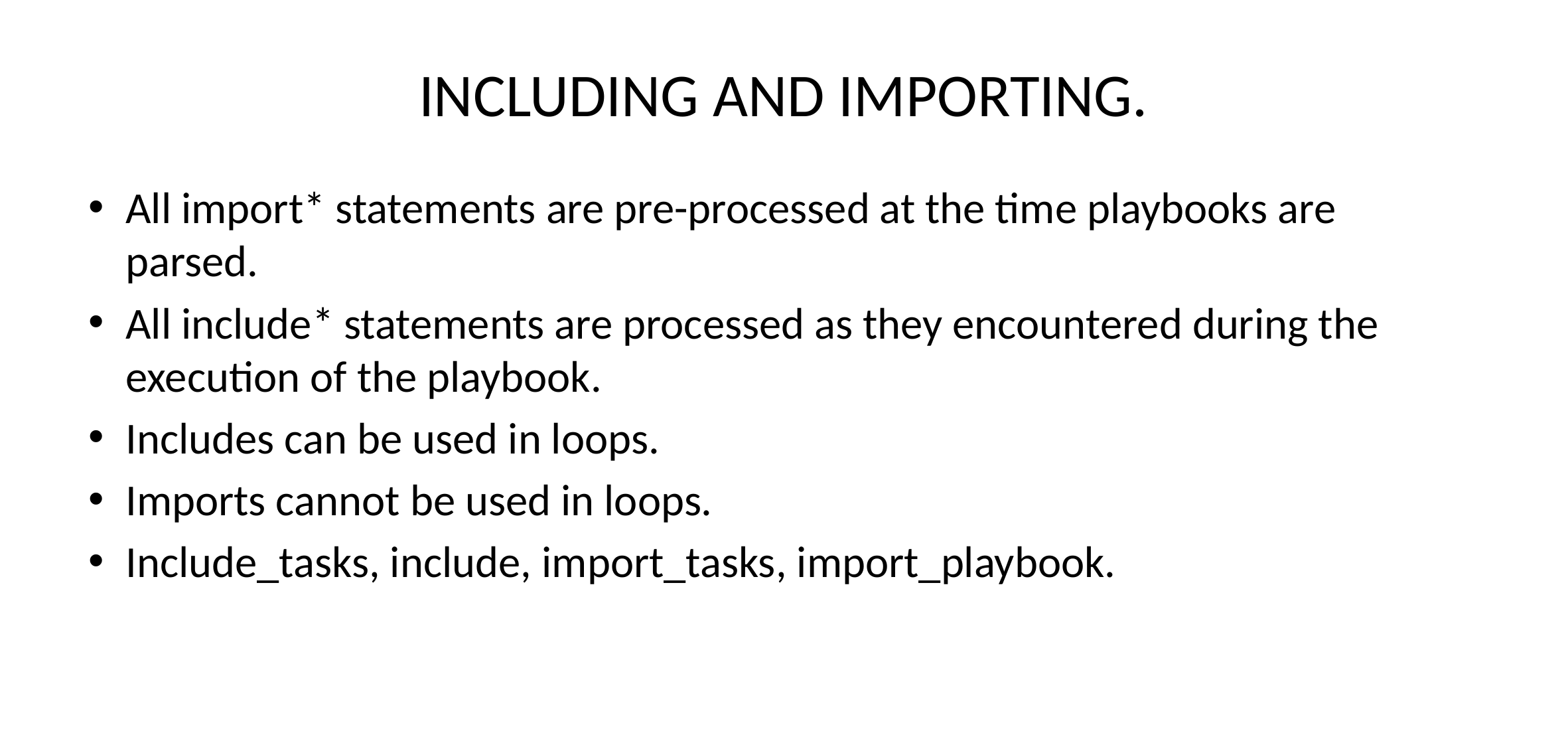

# INCLUDING AND IMPORTING.
All import* statements are pre-processed at the time playbooks are parsed.
All include* statements are processed as they encountered during the execution of the playbook.
Includes can be used in loops.
Imports cannot be used in loops.
Include_tasks, include, import_tasks, import_playbook.